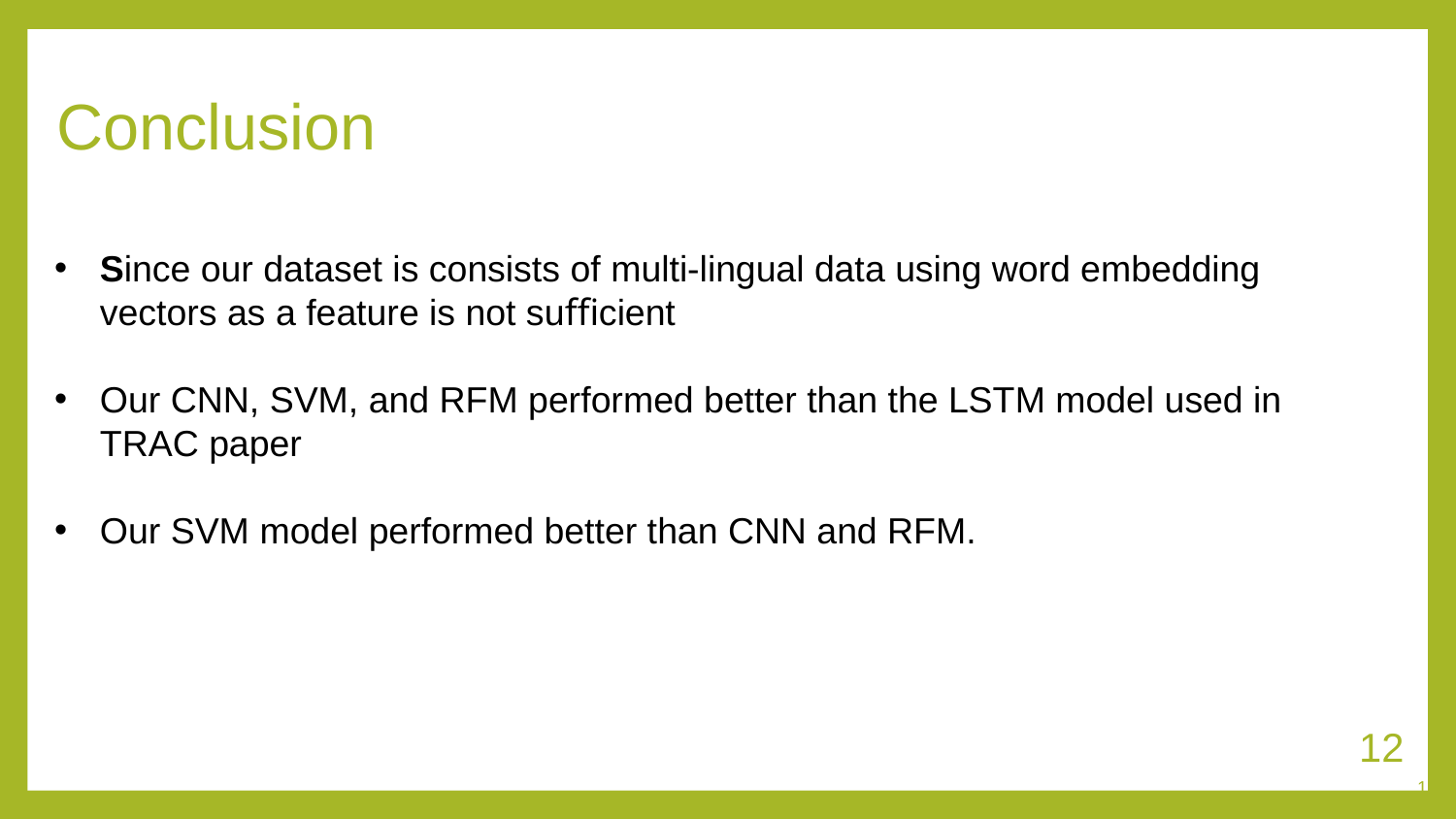

# Conclusion
Since our dataset is consists of multi-lingual data using word embedding vectors as a feature is not suﬃcient

Our CNN, SVM, and RFM performed better than the LSTM model used in TRAC paper

Our SVM model performed better than CNN and RFM.

12
12